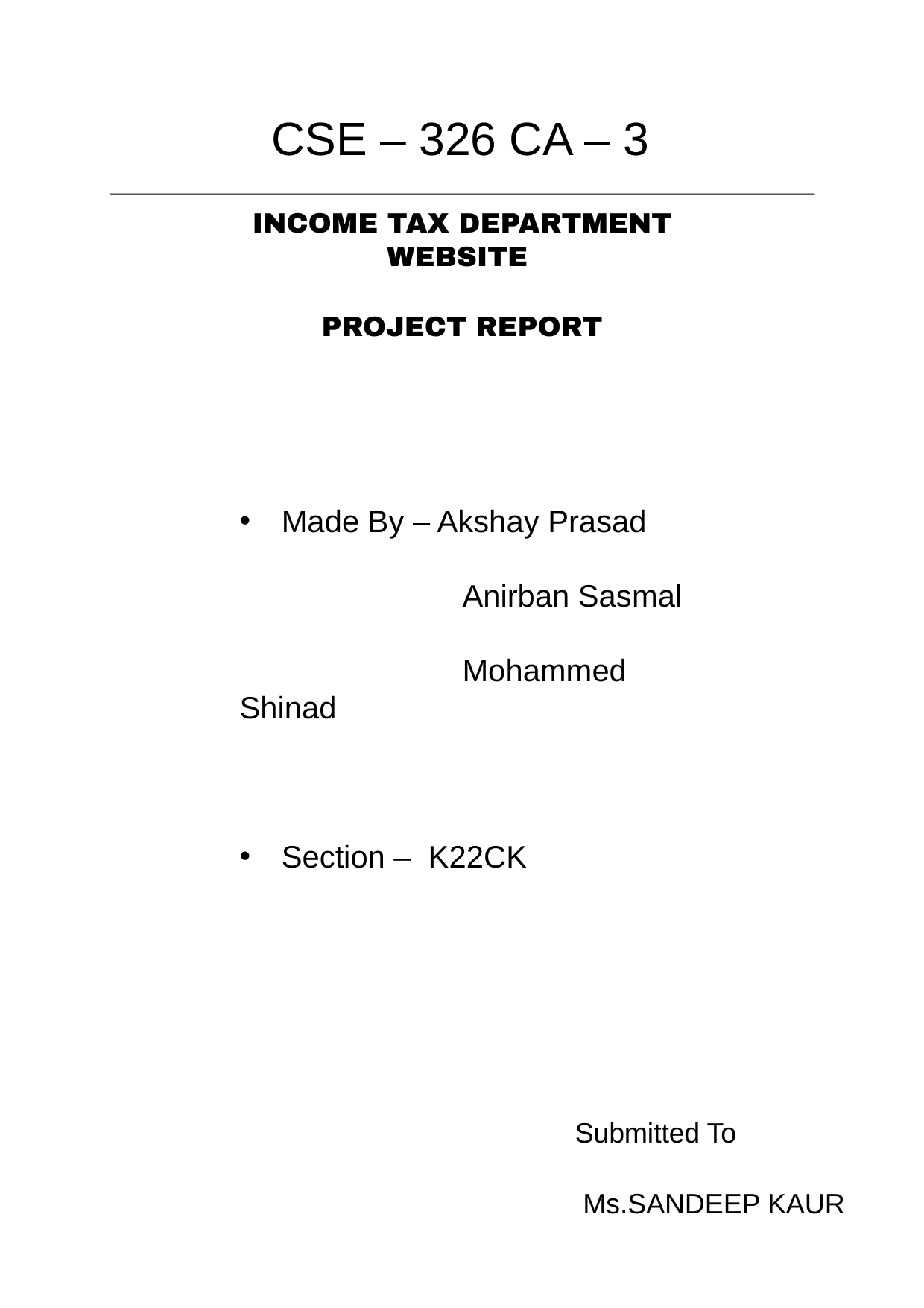

# CSE – 326 CA – 3

INCOME TAX DEPARTMENT WEBSITE

PROJECT REPORT

Made By – Akshay Prasad

                          Anirban Sasmal

                          Mohammed Shinad

Section –  K22CK

Submitted To

 Ms.SANDEEP KAUR